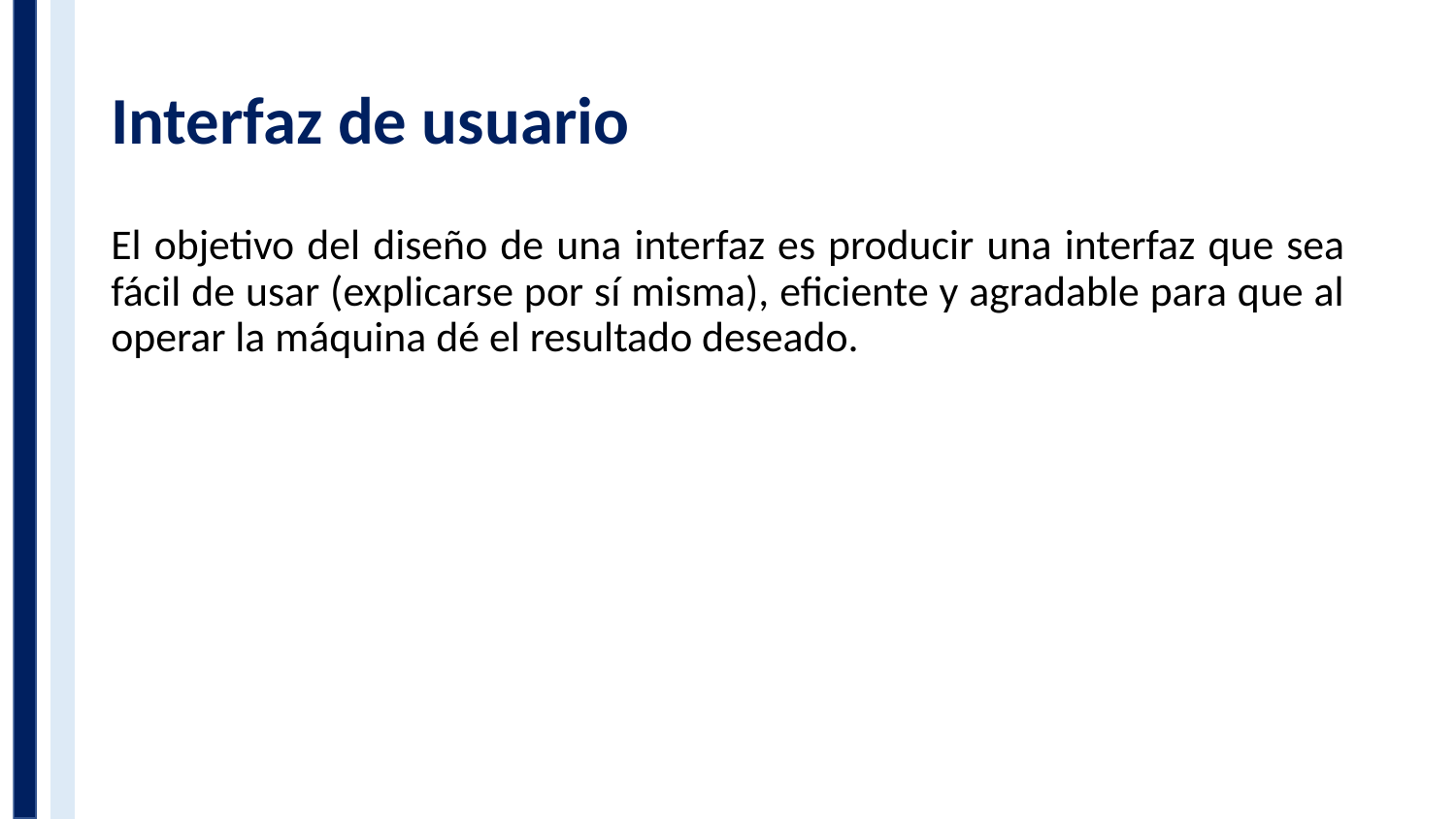

# Interfaz de usuario
El objetivo del diseño de una interfaz es producir una interfaz que sea fácil de usar (explicarse por sí misma), eficiente y agradable para que al operar la máquina dé el resultado deseado.